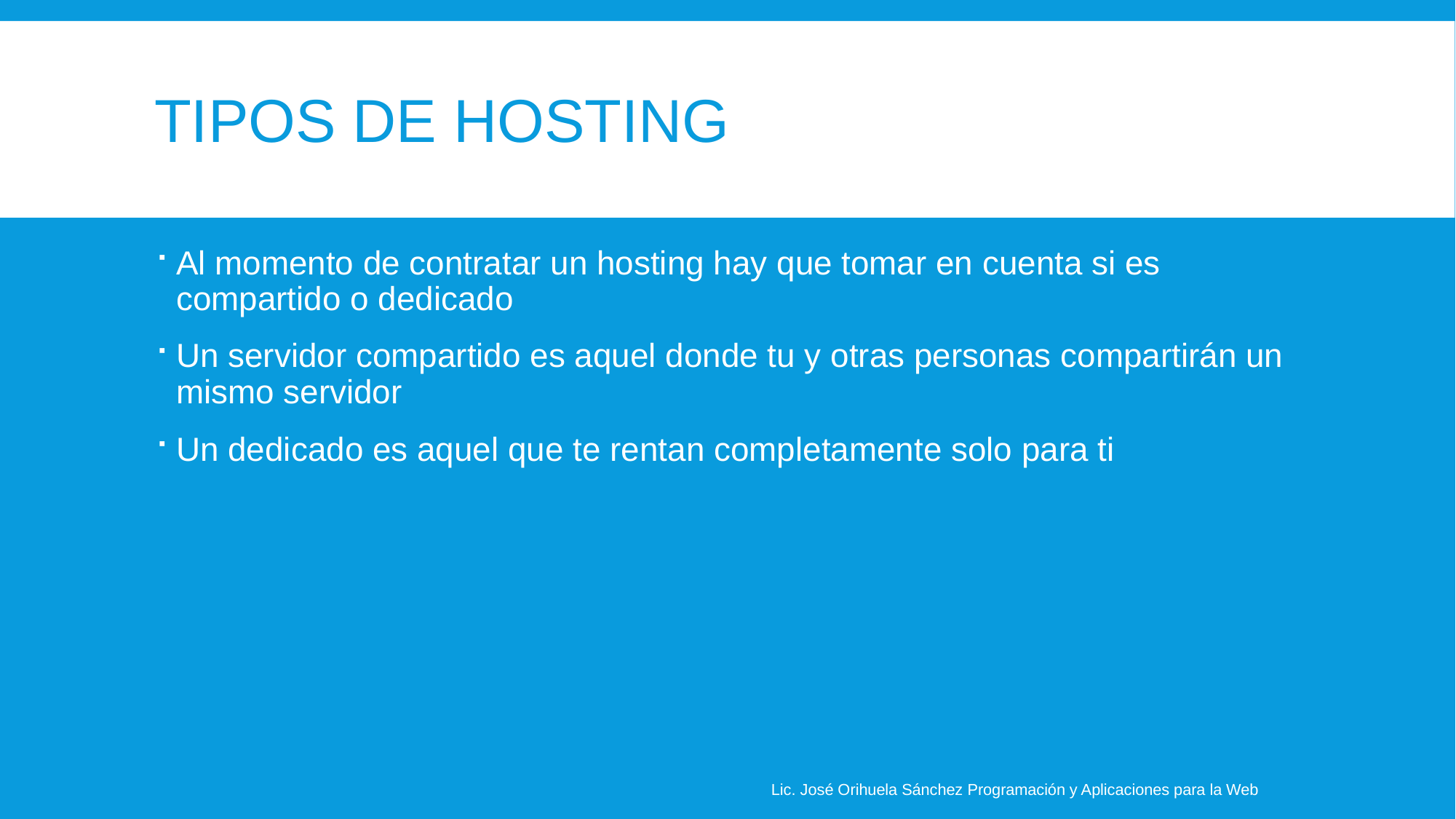

# Tipos de Hosting
Al momento de contratar un hosting hay que tomar en cuenta si es compartido o dedicado
Un servidor compartido es aquel donde tu y otras personas compartirán un mismo servidor
Un dedicado es aquel que te rentan completamente solo para ti
Lic. José Orihuela Sánchez Programación y Aplicaciones para la Web